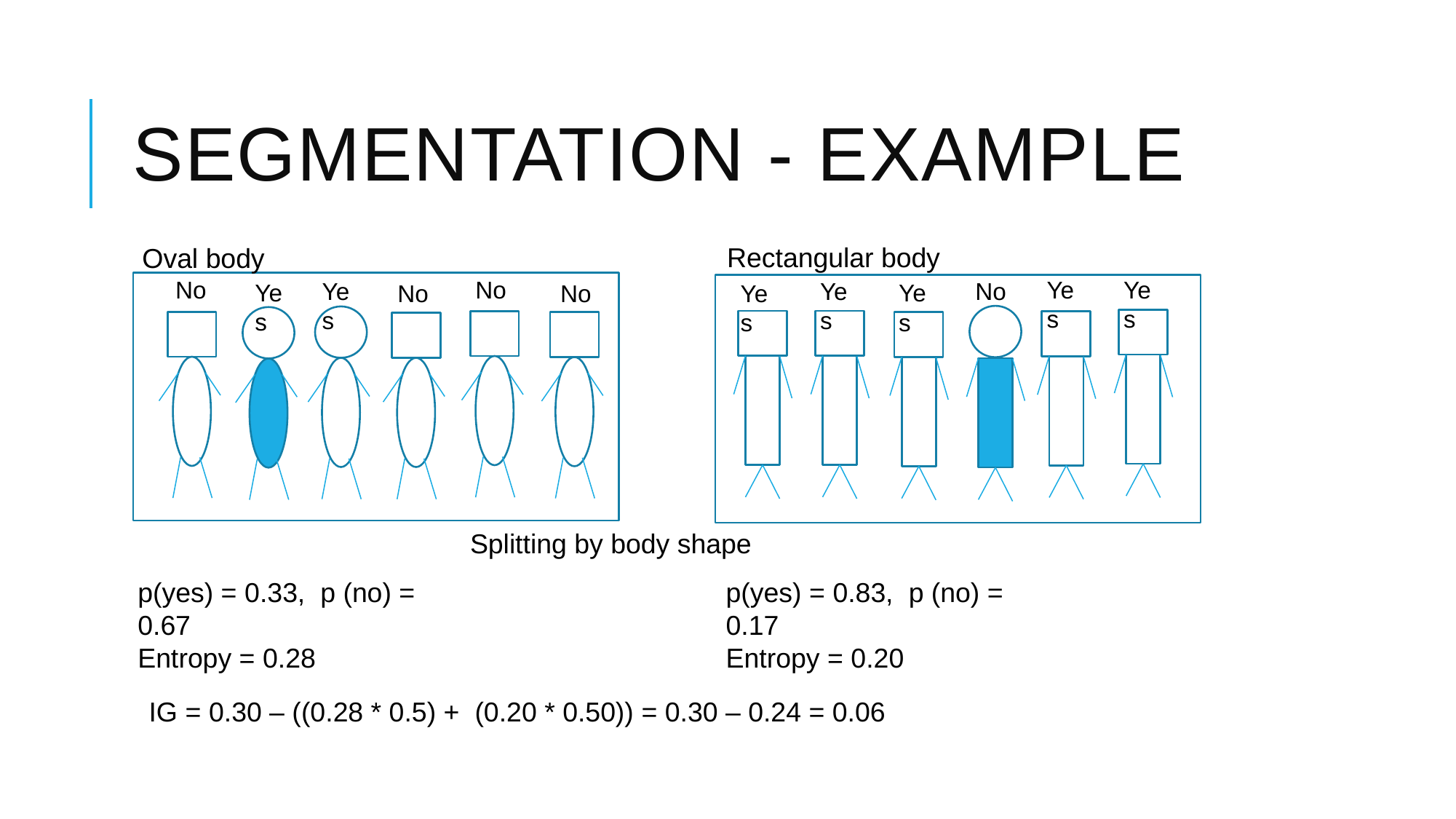

# segmentation - Example
Rectangular body
Oval body
Yes

No

No

Yes

Yes

No

Yes

Yes

Yes

Yes

No

No

Splitting by body shape
p(yes) = 0.33,  p (no) = 0.67
Entropy = 0.28
p(yes) = 0.83,  p (no) = 0.17
Entropy = 0.20
IG = 0.30 – ((0.28 * 0.5) +  (0.20 * 0.50)) = 0.30 – 0.24 = 0.06